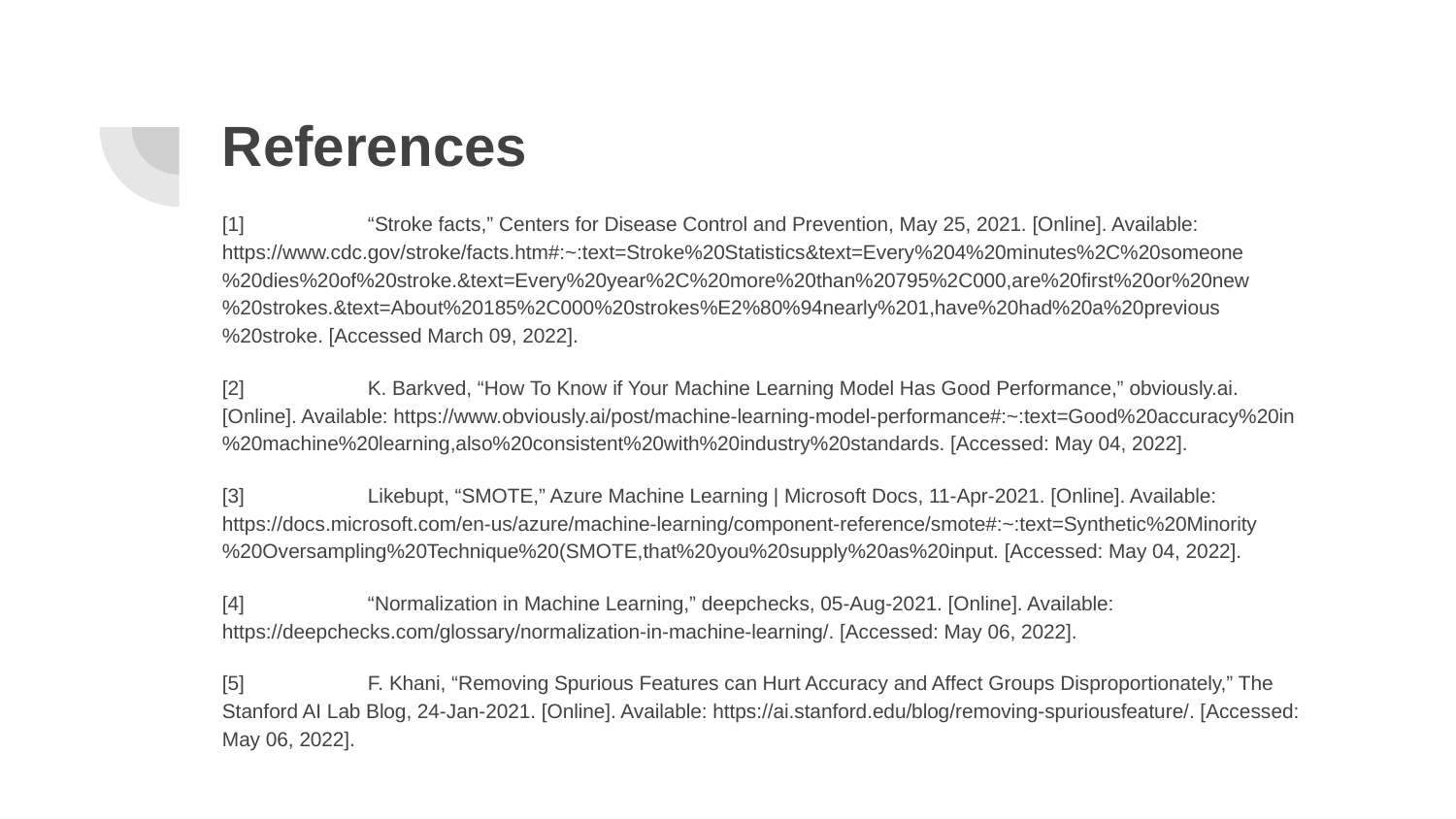

# References
[1]	“Stroke facts,” Centers for Disease Control and Prevention, May 25, 2021. [Online]. Available: https://www.cdc.gov/stroke/facts.htm#:~:text=Stroke%20Statistics&text=Every%204%20minutes%2C%20someone%20dies%20of%20stroke.&text=Every%20year%2C%20more%20than%20795%2C000,are%20first%20or%20new%20strokes.&text=About%20185%2C000%20strokes%E2%80%94nearly%201,have%20had%20a%20previous%20stroke. [Accessed March 09, 2022].
[2]	K. Barkved, “How To Know if Your Machine Learning Model Has Good Performance,” obviously.ai. [Online]. Available: https://www.obviously.ai/post/machine-learning-model-performance#:~:text=Good%20accuracy%20in%20machine%20learning,also%20consistent%20with%20industry%20standards. [Accessed: May 04, 2022].
[3]	Likebupt, “SMOTE,” Azure Machine Learning | Microsoft Docs, 11-Apr-2021. [Online]. Available: https://docs.microsoft.com/en-us/azure/machine-learning/component-reference/smote#:~:text=Synthetic%20Minority%20Oversampling%20Technique%20(SMOTE,that%20you%20supply%20as%20input. [Accessed: May 04, 2022].
[4]	“Normalization in Machine Learning,” deepchecks, 05-Aug-2021. [Online]. Available: https://deepchecks.com/glossary/normalization-in-machine-learning/. [Accessed: May 06, 2022].
[5]	F. Khani, “Removing Spurious Features can Hurt Accuracy and Affect Groups Disproportionately,” The Stanford AI Lab Blog, 24-Jan-2021. [Online]. Available: https://ai.stanford.edu/blog/removing-spuriousfeature/. [Accessed: May 06, 2022].